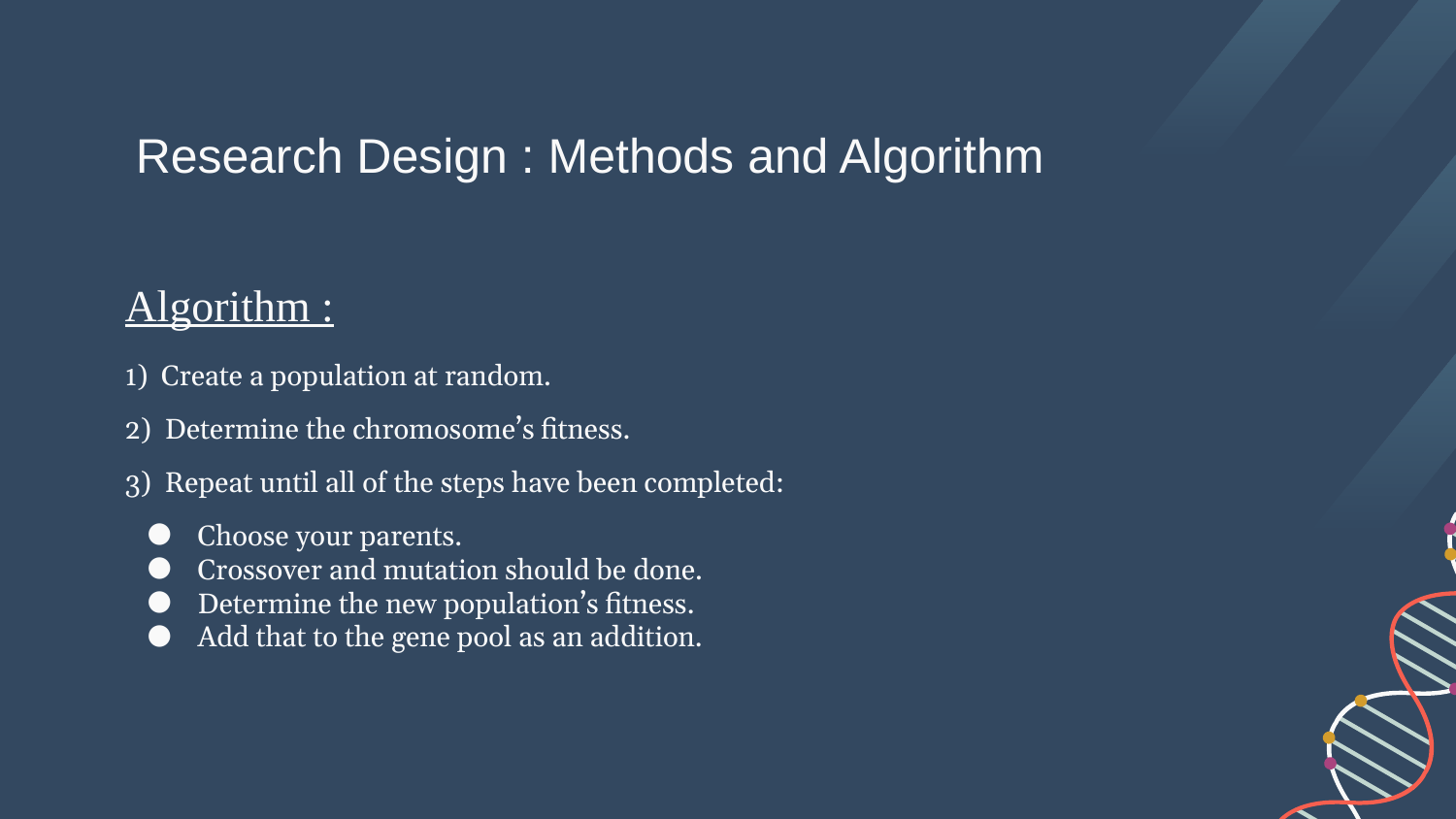

# Research Design : Methods and Algorithm
Algorithm :

1)  Create a population at random.

2)  Determine the chromosome’s fitness.

3)  Repeat until all of the steps have been completed:

Choose your parents.
Crossover and mutation should be done.
Determine the new population’s fitness.
Add that to the gene pool as an addition.